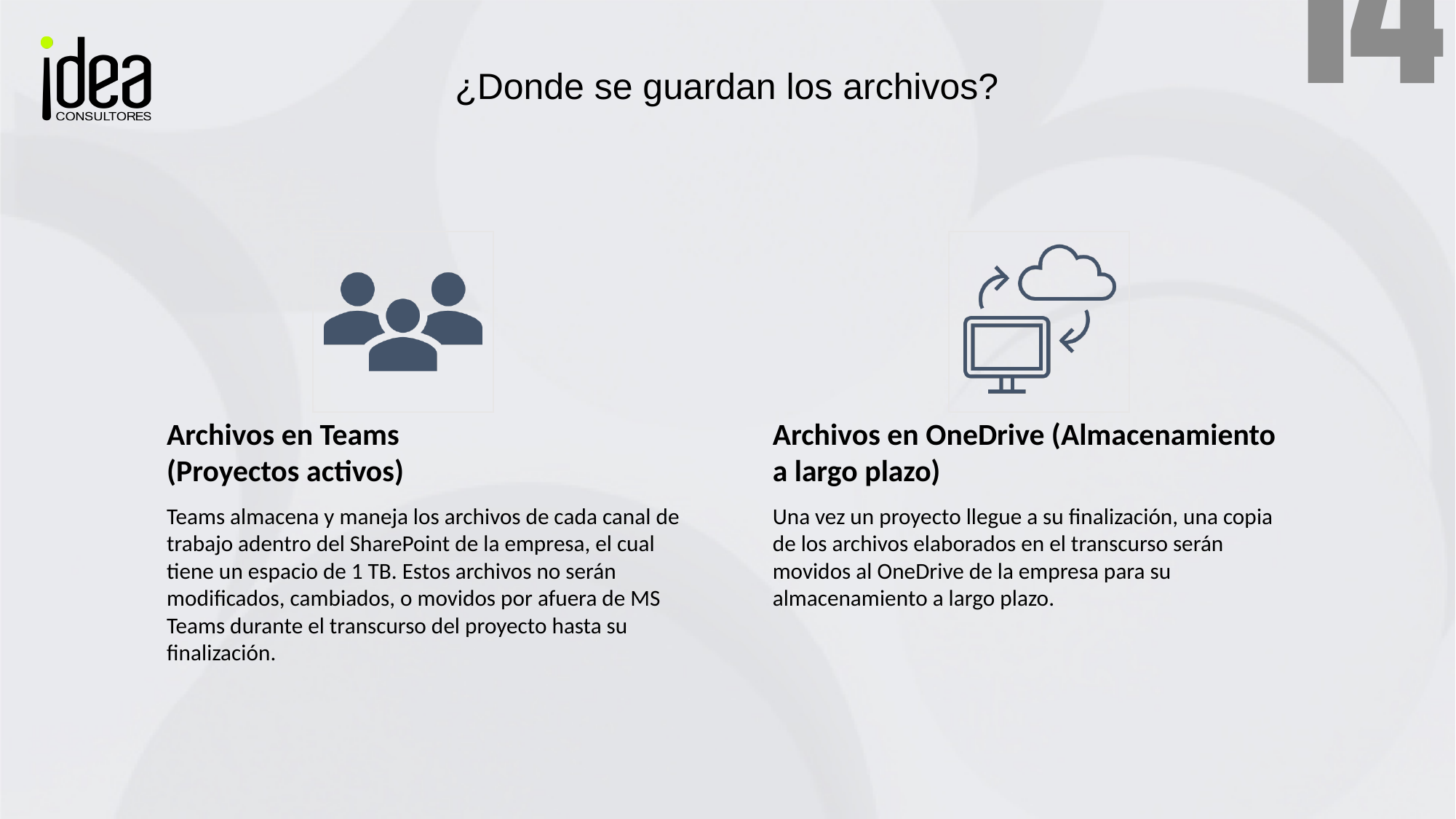

# ¿Donde se guardan los archivos?
Archivos en Teams
(Proyectos activos)
Teams almacena y maneja los archivos de cada canal de trabajo adentro del SharePoint de la empresa, el cual tiene un espacio de 1 TB. Estos archivos no serán modificados, cambiados, o movidos por afuera de MS Teams durante el transcurso del proyecto hasta su finalización.
Archivos en OneDrive (Almacenamiento a largo plazo)
Una vez un proyecto llegue a su finalización, una copia de los archivos elaborados en el transcurso serán movidos al OneDrive de la empresa para su almacenamiento a largo plazo.